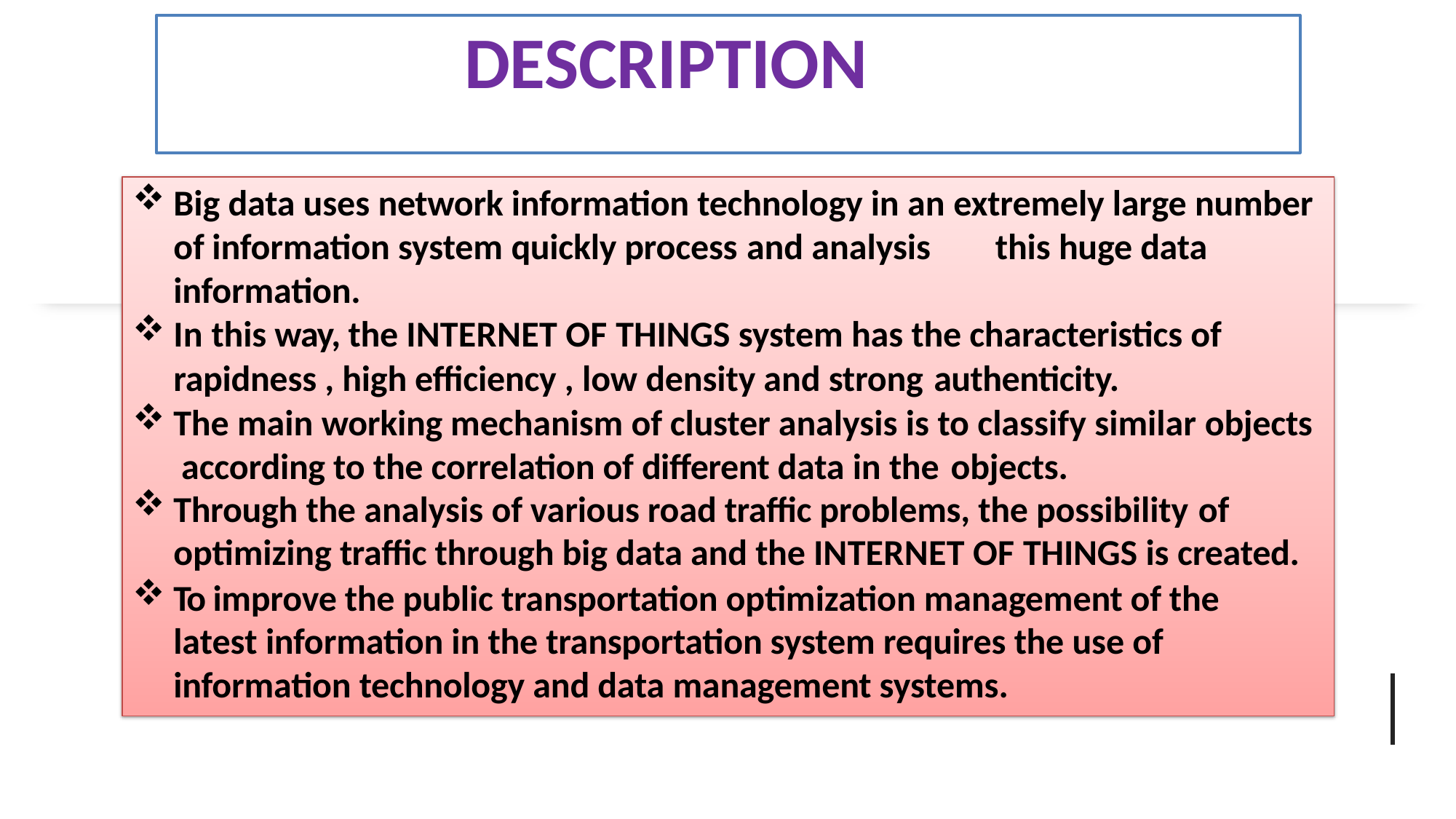

# DESCRIPTION

Big data uses network information technology in an extremely large number  of information system quickly process and analysis	this huge data  information.
In this way, the INTERNET OF THINGS system has the characteristics of
rapidness , high efficiency , low density and strong authenticity.
The main working mechanism of cluster analysis is to classify similar objects  according to the correlation of different data in the objects.
Through the analysis of various road traffic problems, the possibility of
optimizing traffic through big data and the INTERNET OF THINGS is created.
To improve the public transportation optimization management of the  latest information in the transportation system requires the use of  information technology and data management systems.